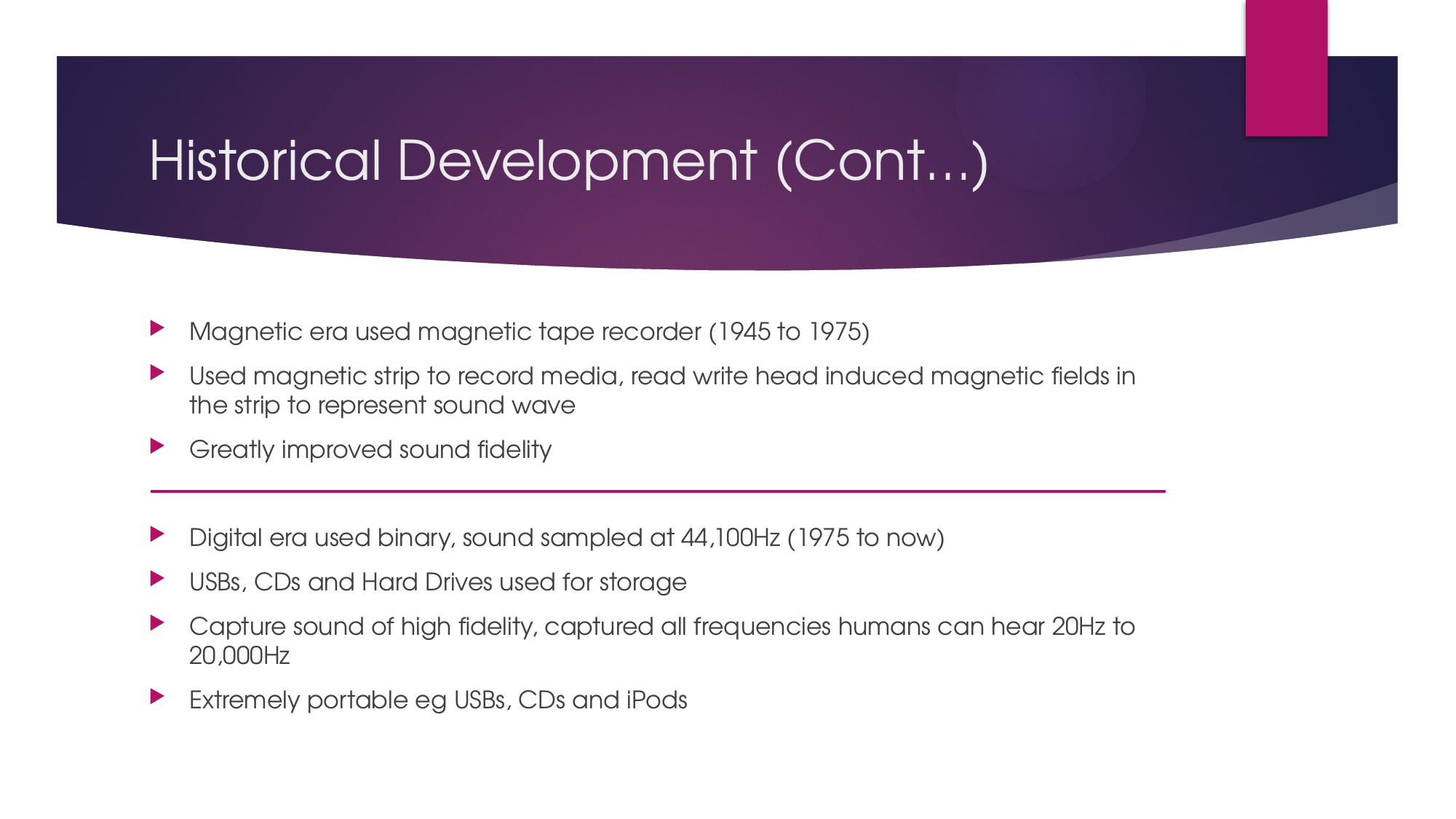

# Historical Development (Cont…)
Magnetic era used magnetic tape recorder (1945 to 1975)
Used magnetic strip to record media, read write head induced magnetic fields in the strip to represent sound wave
Greatly improved sound fidelity

Digital era used binary, sound sampled at 44,100Hz (1975 to now)
USBs, CDs and Hard Drives used for storage
Capture sound of high fidelity, captured all frequencies humans can hear 20Hz to 20,000Hz
Extremely portable eg USBs, CDs and iPods